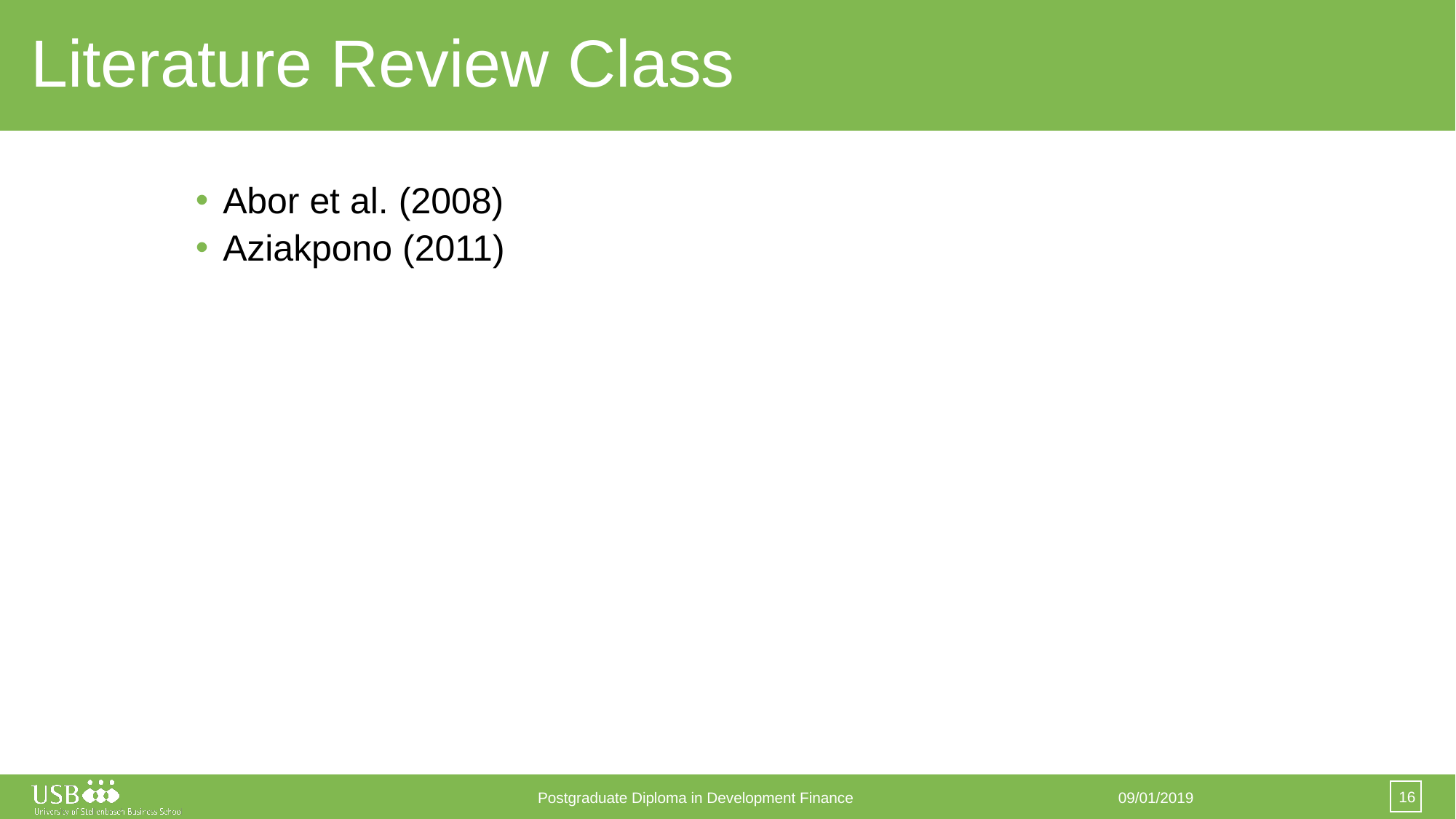

# Literature Review Class

Abor et al. (2008)
Aziakpono (2011)
16